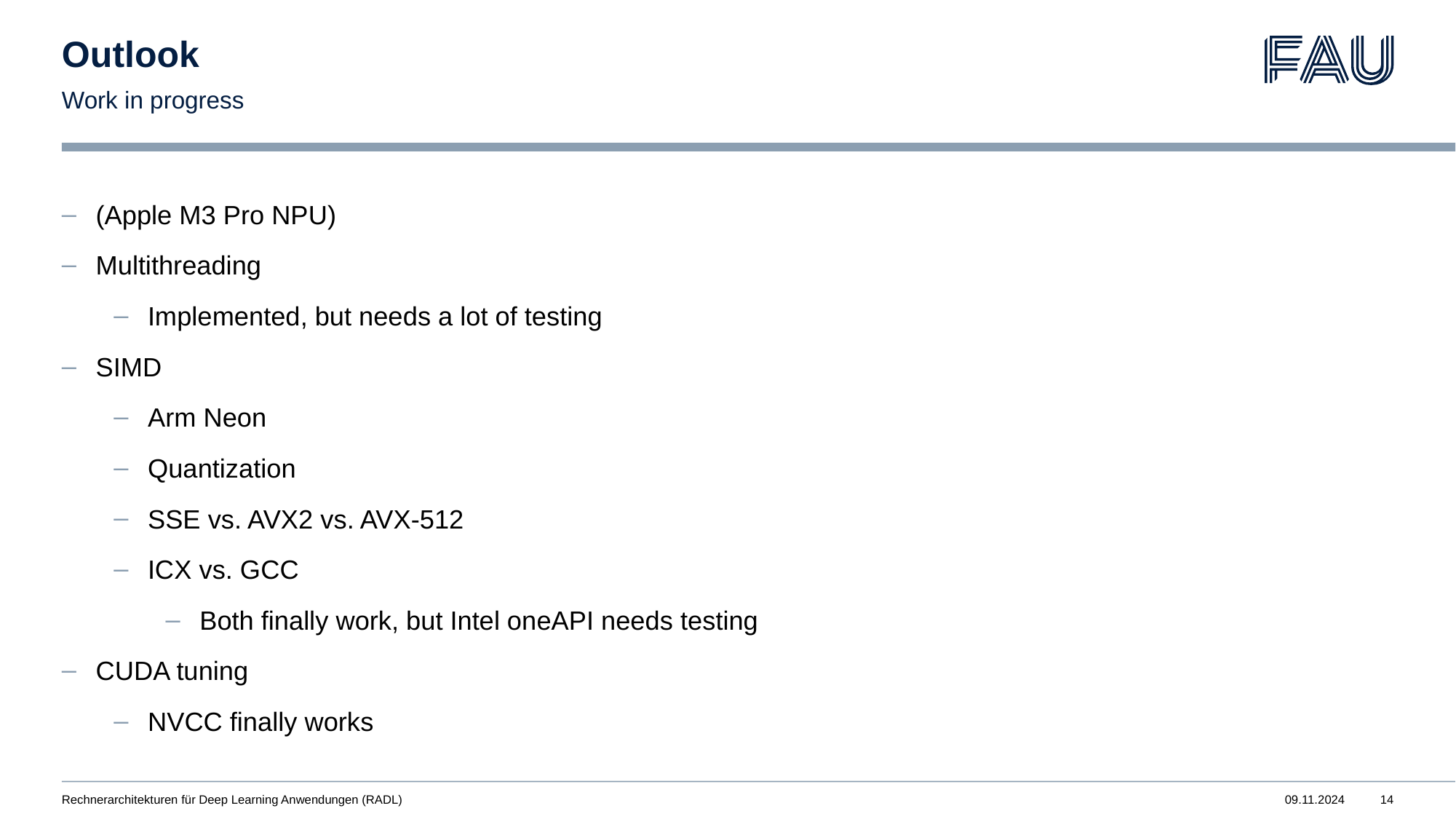

# Outlook
Work in progress
(Apple M3 Pro NPU)
Multithreading
Implemented, but needs a lot of testing
SIMD
Arm Neon
Quantization
SSE vs. AVX2 vs. AVX-512
ICX vs. GCC
Both finally work, but Intel oneAPI needs testing
CUDA tuning
NVCC finally works
Rechnerarchitekturen für Deep Learning Anwendungen (RADL)
09.11.2024
14